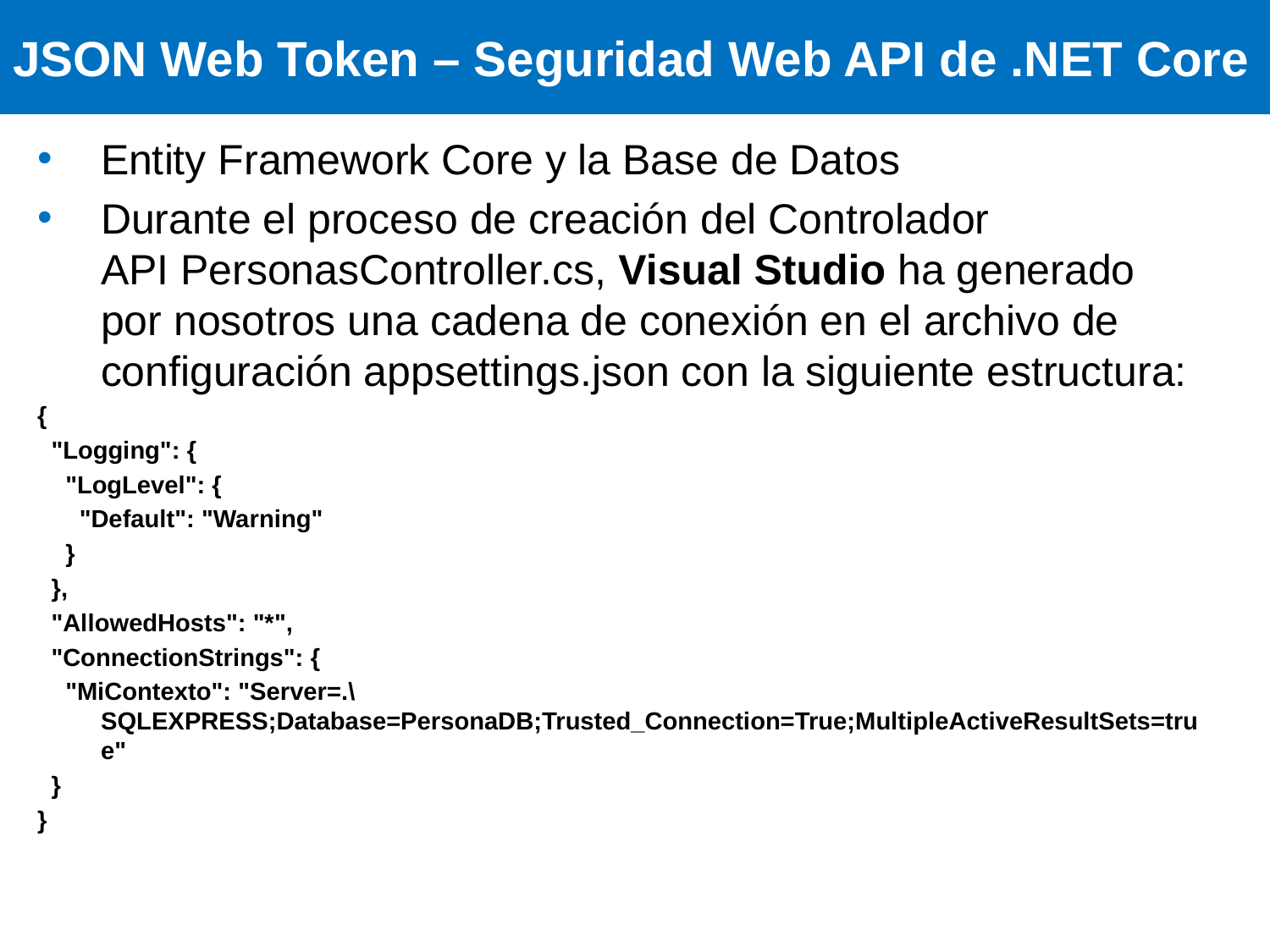

# JSON Web Token – Seguridad Web API de .NET Core
Entity Framework Core y la Base de Datos
Durante el proceso de creación del Controlador API PersonasController.cs, Visual Studio ha generado por nosotros una cadena de conexión en el archivo de configuración appsettings.json con la siguiente estructura:
{
  "Logging": {
    "LogLevel": {
      "Default": "Warning"
    }
  },
  "AllowedHosts": "*",
  "ConnectionStrings": {
    "MiContexto": "Server=.\SQLEXPRESS;Database=PersonaDB;Trusted_Connection=True;MultipleActiveResultSets=true"
  }
}